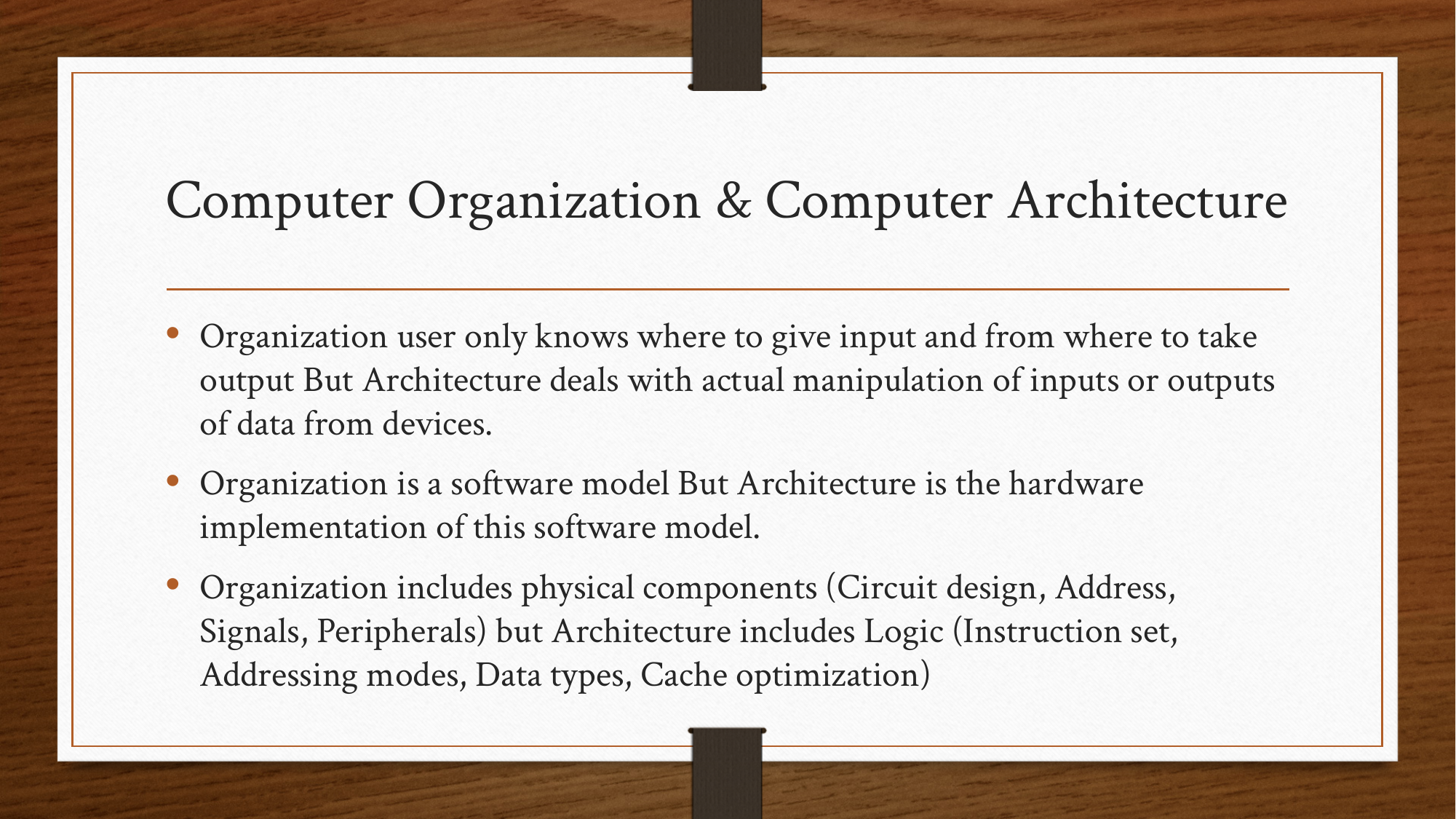

# Computer Organization & Computer Architecture
Organization user only knows where to give input and from where to take output But Architecture deals with actual manipulation of inputs or outputs of data from devices.
Organization is a software model But Architecture is the hardware implementation of this software model.
Organization includes physical components (Circuit design, Address, Signals, Peripherals) but Architecture includes Logic (Instruction set, Addressing modes, Data types, Cache optimization)